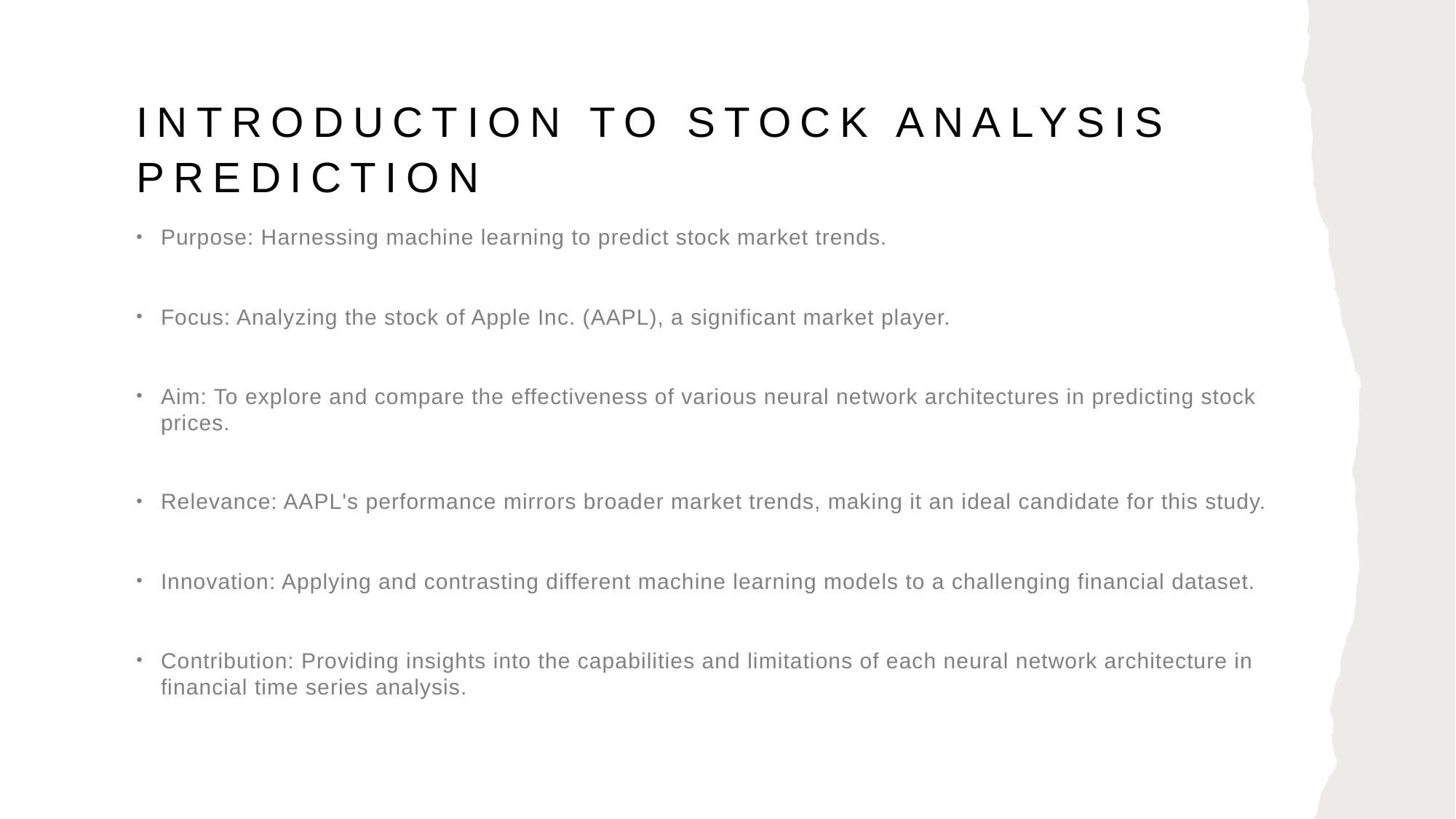

# Introduction to Stock Analysis Prediction
Purpose: Harnessing machine learning to predict stock market trends.

Focus: Analyzing the stock of Apple Inc. (AAPL), a significant market player.

Aim: To explore and compare the effectiveness of various neural network architectures in predicting stock prices.

Relevance: AAPL's performance mirrors broader market trends, making it an ideal candidate for this study.

Innovation: Applying and contrasting different machine learning models to a challenging financial dataset.

Contribution: Providing insights into the capabilities and limitations of each neural network architecture in financial time series analysis.